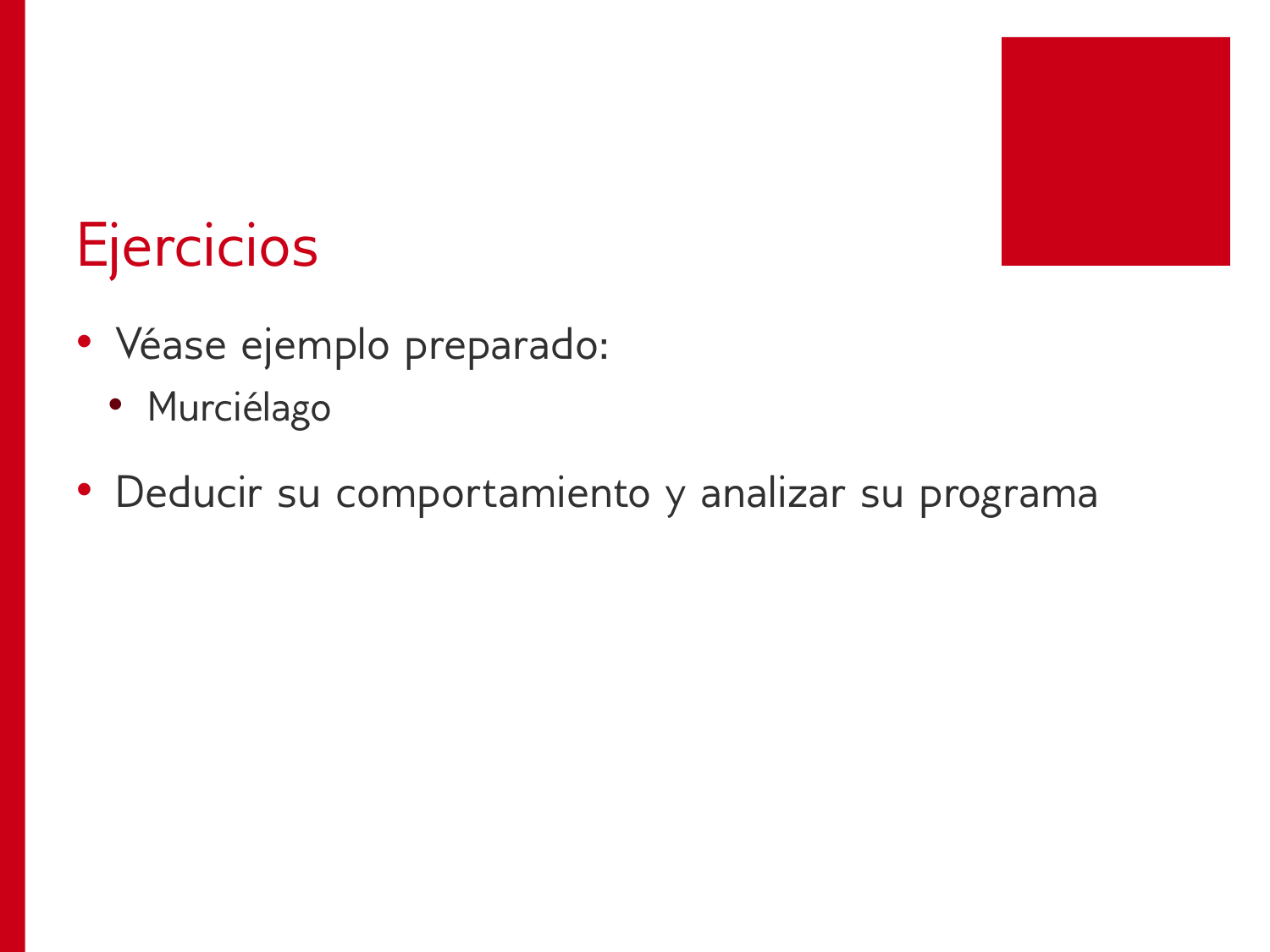

# Ejercicios
Véase ejemplo preparado:
Murciélago
Deducir su comportamiento y analizar su programa